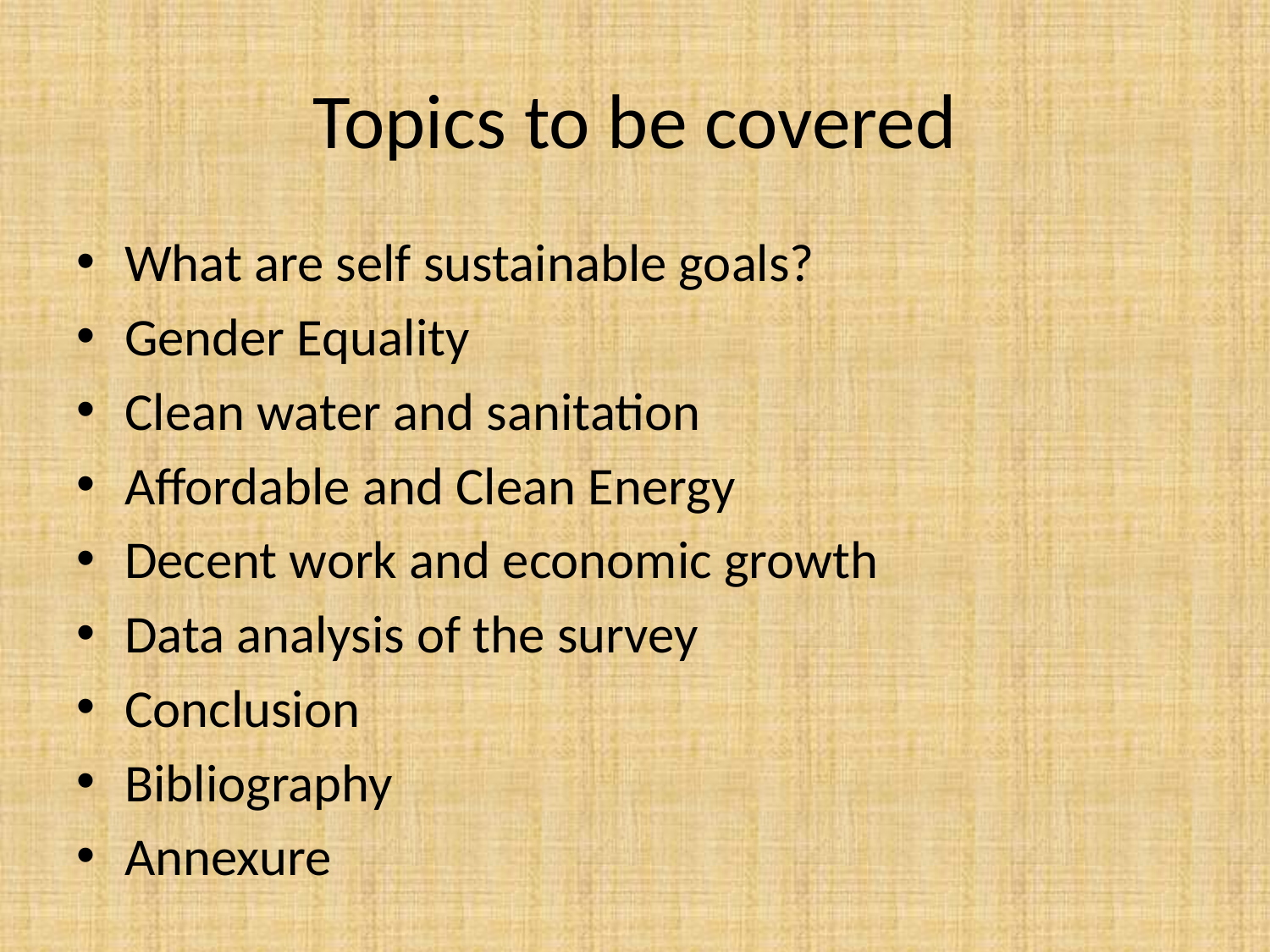

# Topics to be covered
What are self sustainable goals?
Gender Equality
Clean water and sanitation
Affordable and Clean Energy
Decent work and economic growth
Data analysis of the survey
Conclusion
Bibliography
Annexure